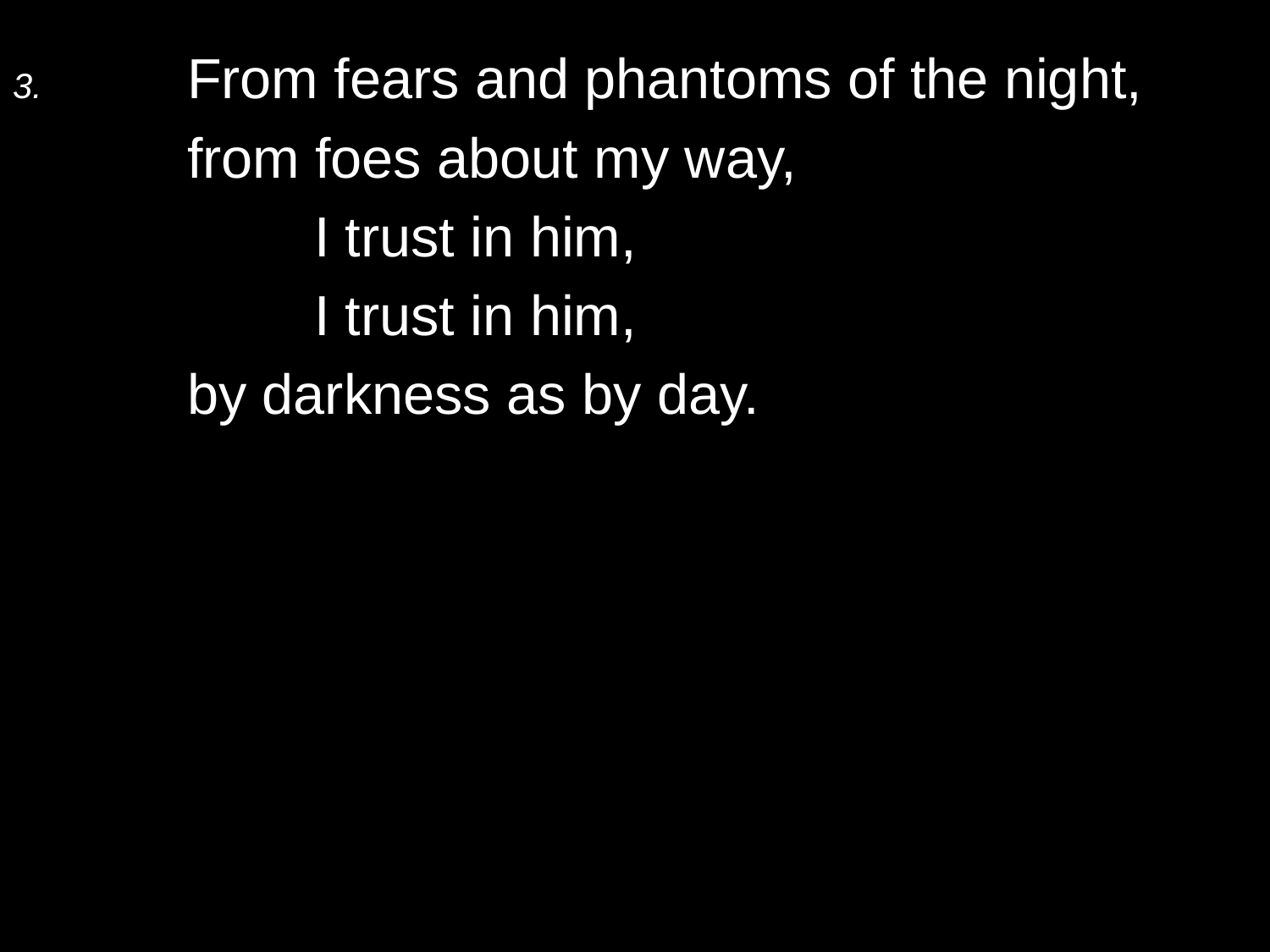

3.	From fears and phantoms of the night,
	from foes about my way,
		I trust in him,
		I trust in him,
	by darkness as by day.